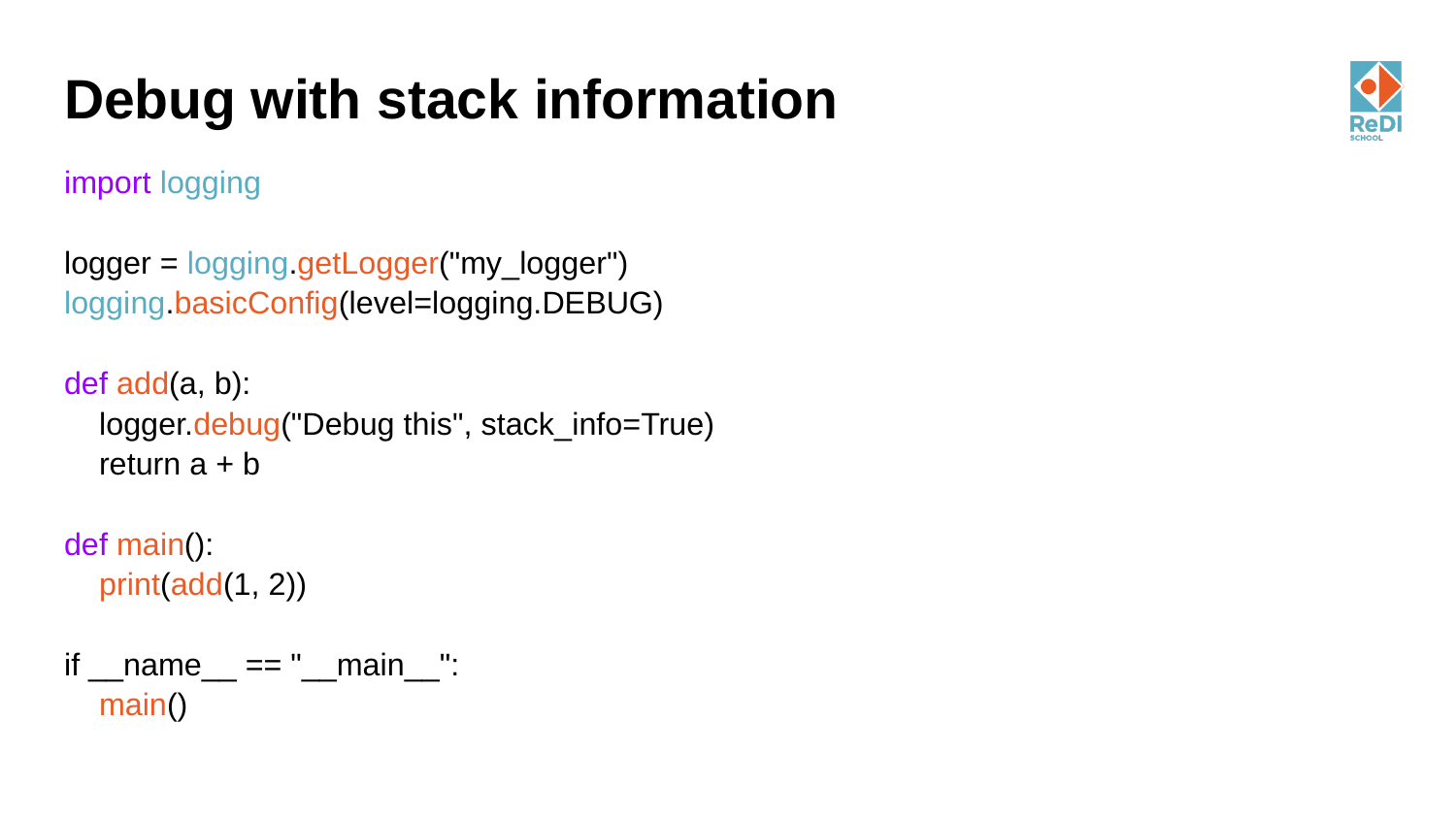

# Debug with stack information
import logging

logger = logging.getLogger("my_logger")
logging.basicConfig(level=logging.DEBUG)

def add(a, b):
    logger.debug("Debug this", stack_info=True)
    return a + b

def main():
    print(add(1, 2))

if __name__ == "__main__":
    main()